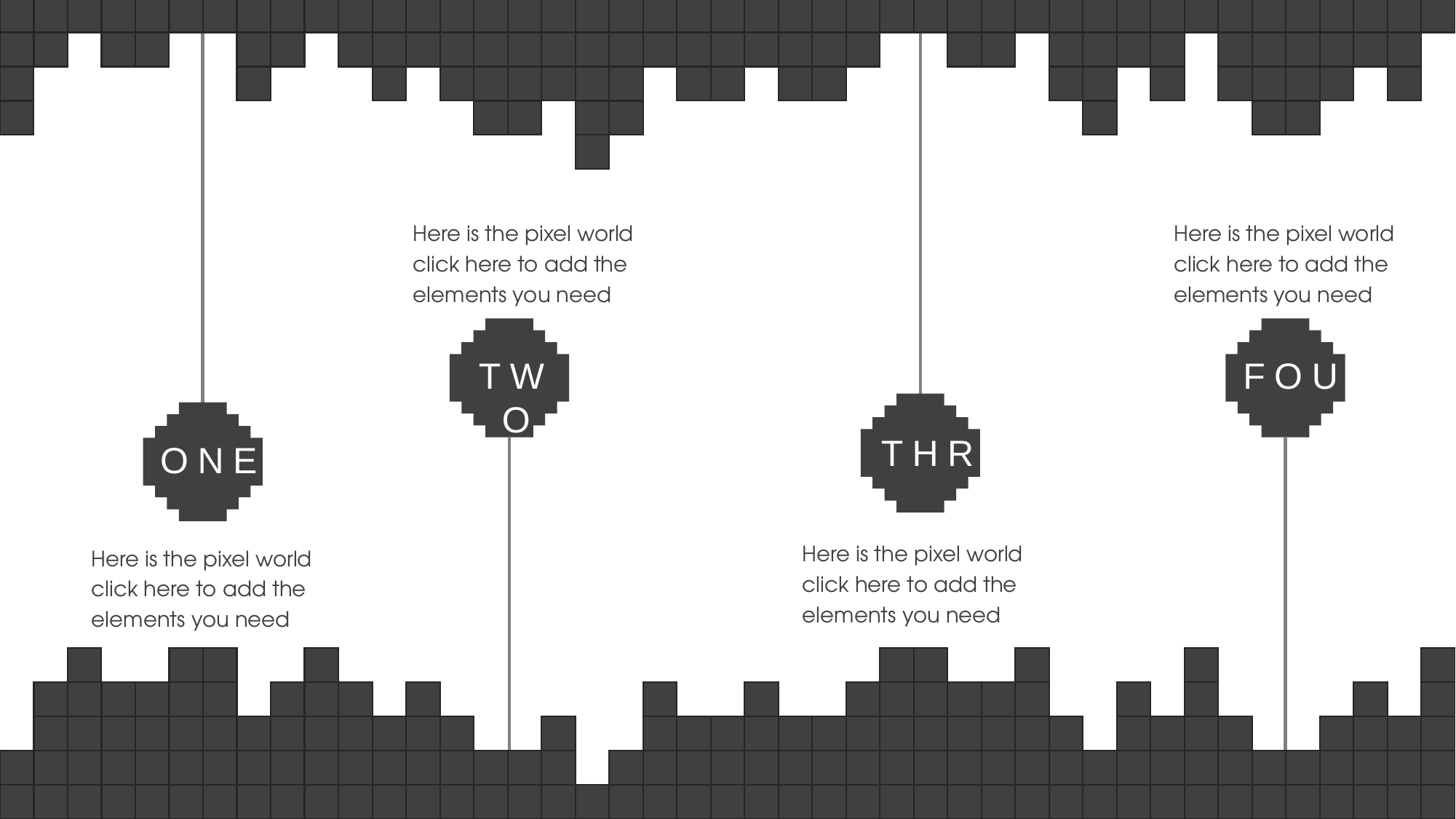

Here is the pixel world click here to add the elements you need
Here is the pixel world click here to add the elements you need

THR

ONE

FOU

TWO
Here is the pixel world click here to add the elements you need
Here is the pixel world click here to add the elements you need